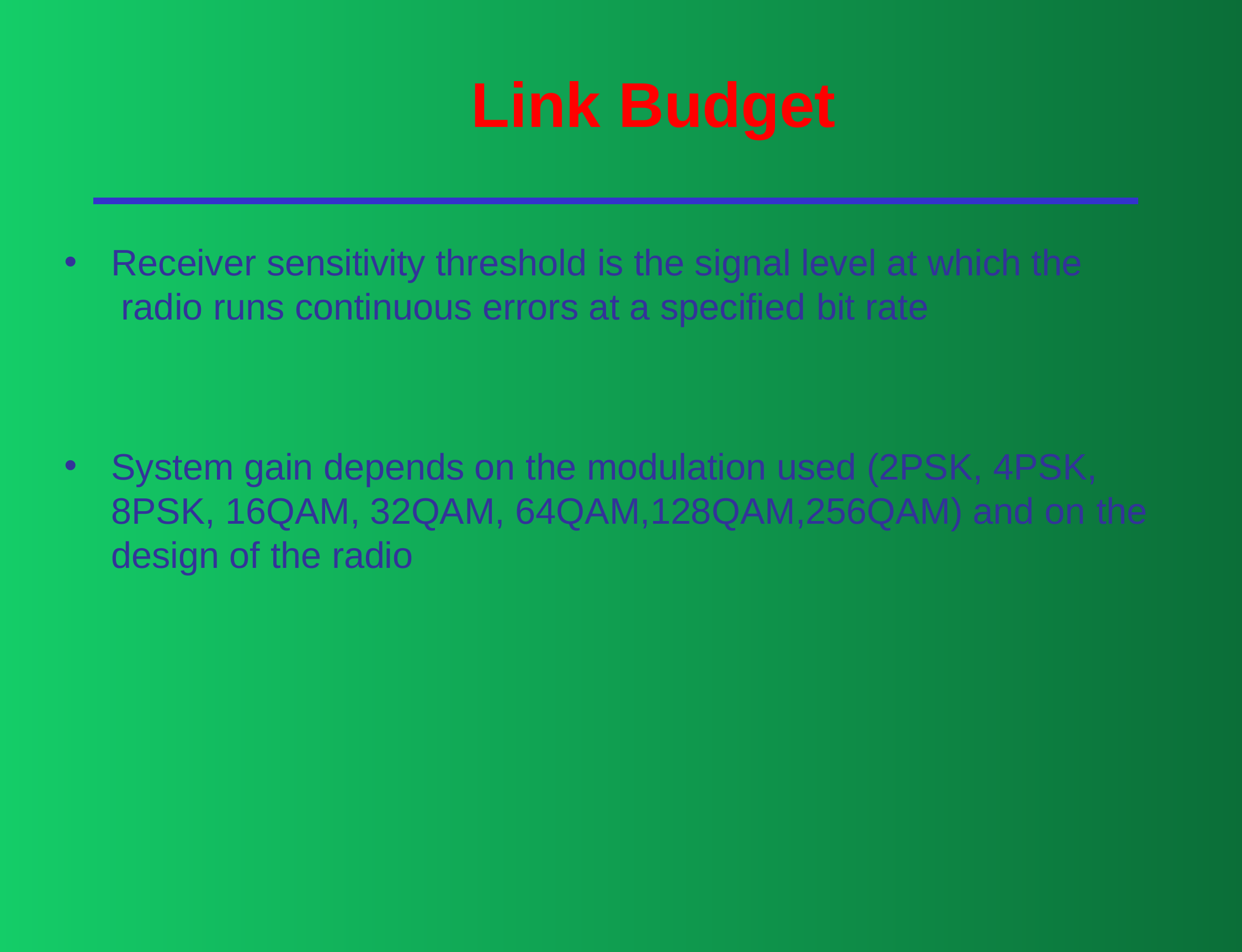

# Link Budget

•
Receiver sensitivity threshold is the signal level at which the  radio runs continuous errors at a specified bit rate
•
System gain depends on the modulation used (2PSK, 4PSK,  8PSK, 16QAM, 32QAM, 64QAM,128QAM,256QAM) and on the
design of the radio
21